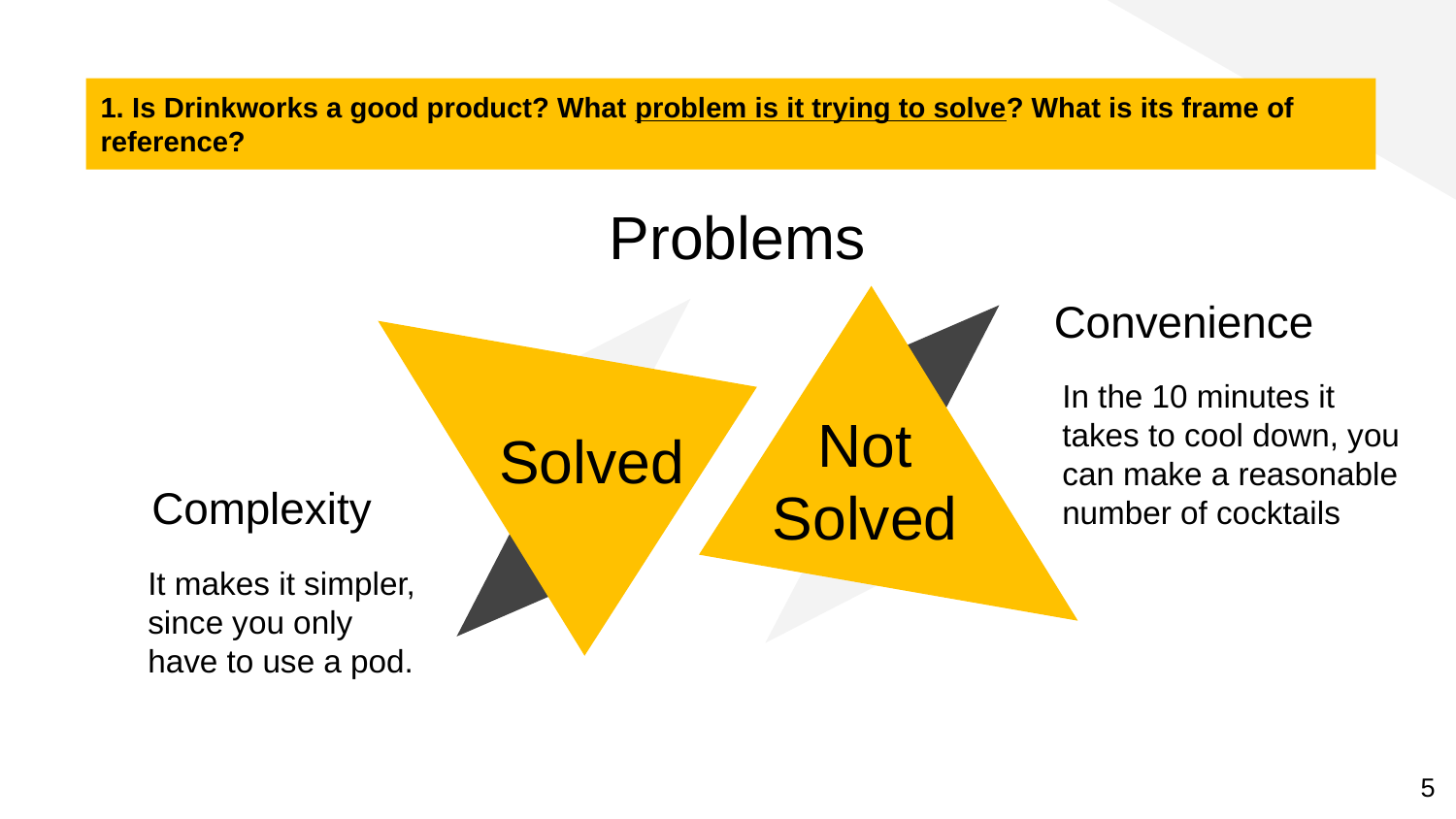

1. Is Drinkworks a good product? What problem is it trying to solve? What is its frame of reference?
Problems
Convenience
# Solved
In the 10 minutes it takes to cool down, you can make a reasonable number of cocktails
Not Solved
Complexity
It makes it simpler, since you only have to use a pod.
5